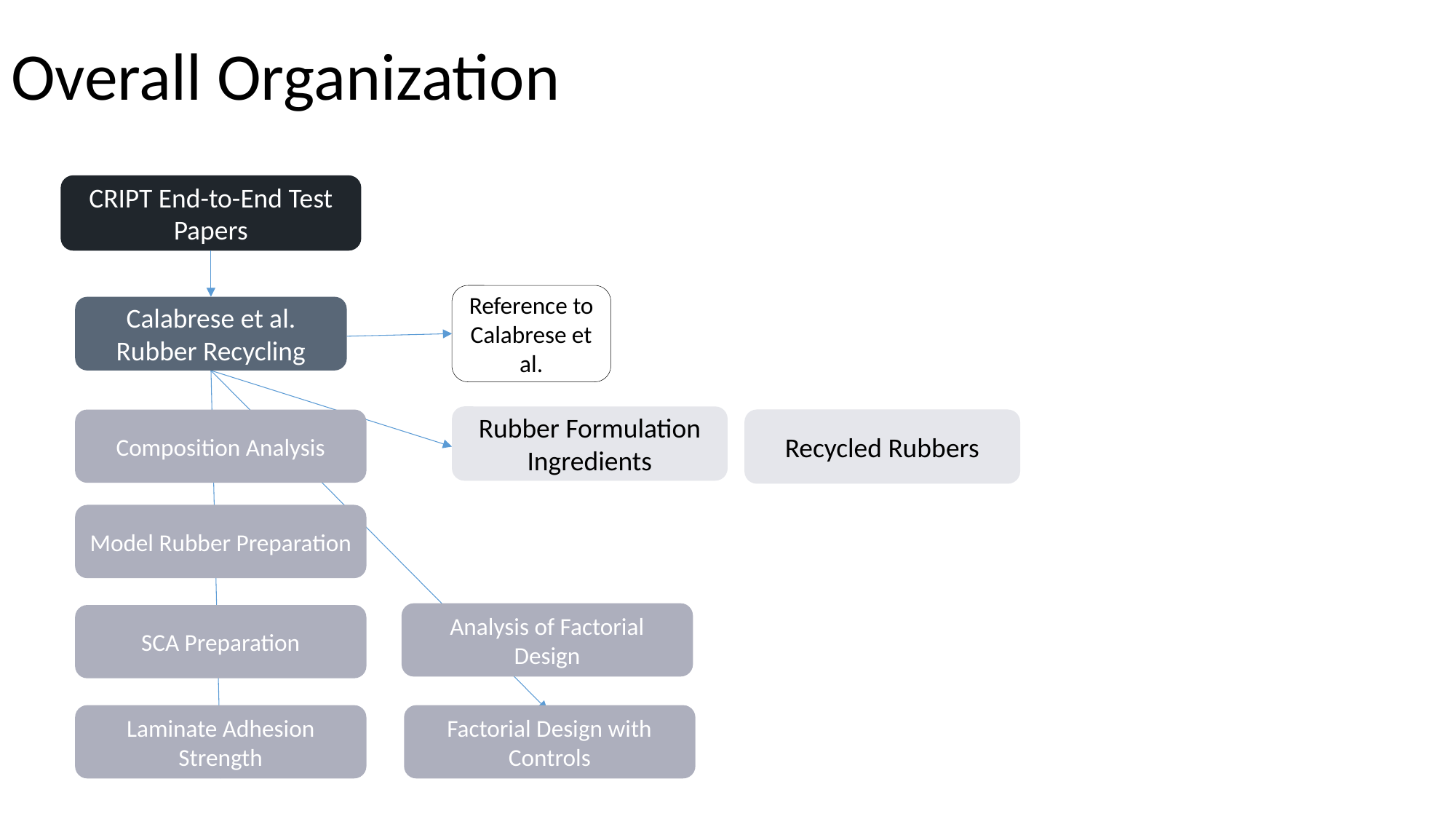

# Overall Organization
CRIPT End-to-End Test Papers
Reference to Calabrese et al.
Calabrese et al. Rubber Recycling
Rubber Formulation Ingredients
Composition Analysis
Recycled Rubbers
Model Rubber Preparation
Analysis of Factorial Design
SCA Preparation
Laminate Adhesion Strength
Factorial Design with Controls